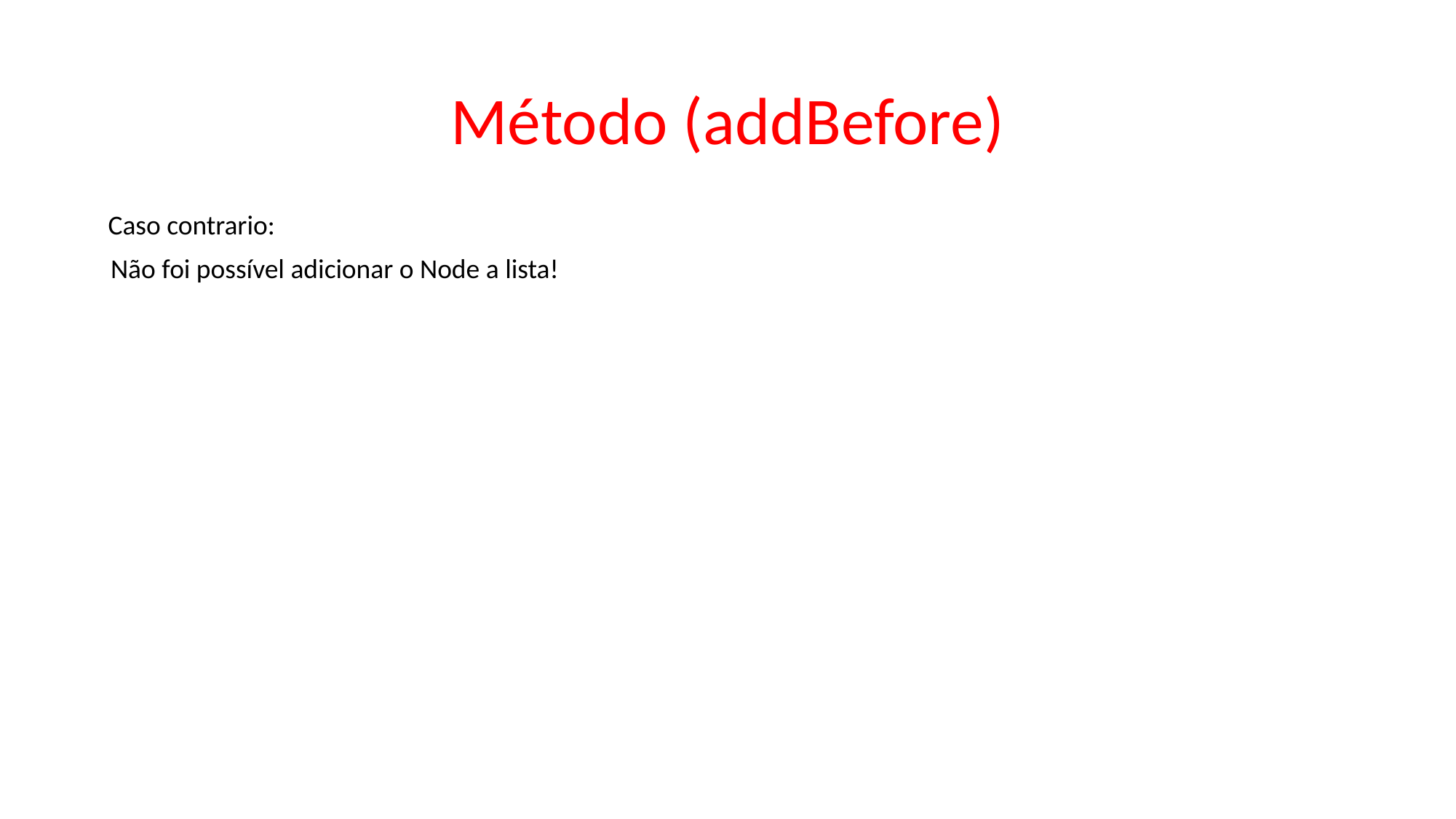

# Método (addBefore)
     Caso contrario:
Não foi possível adicionar o Node a lista!